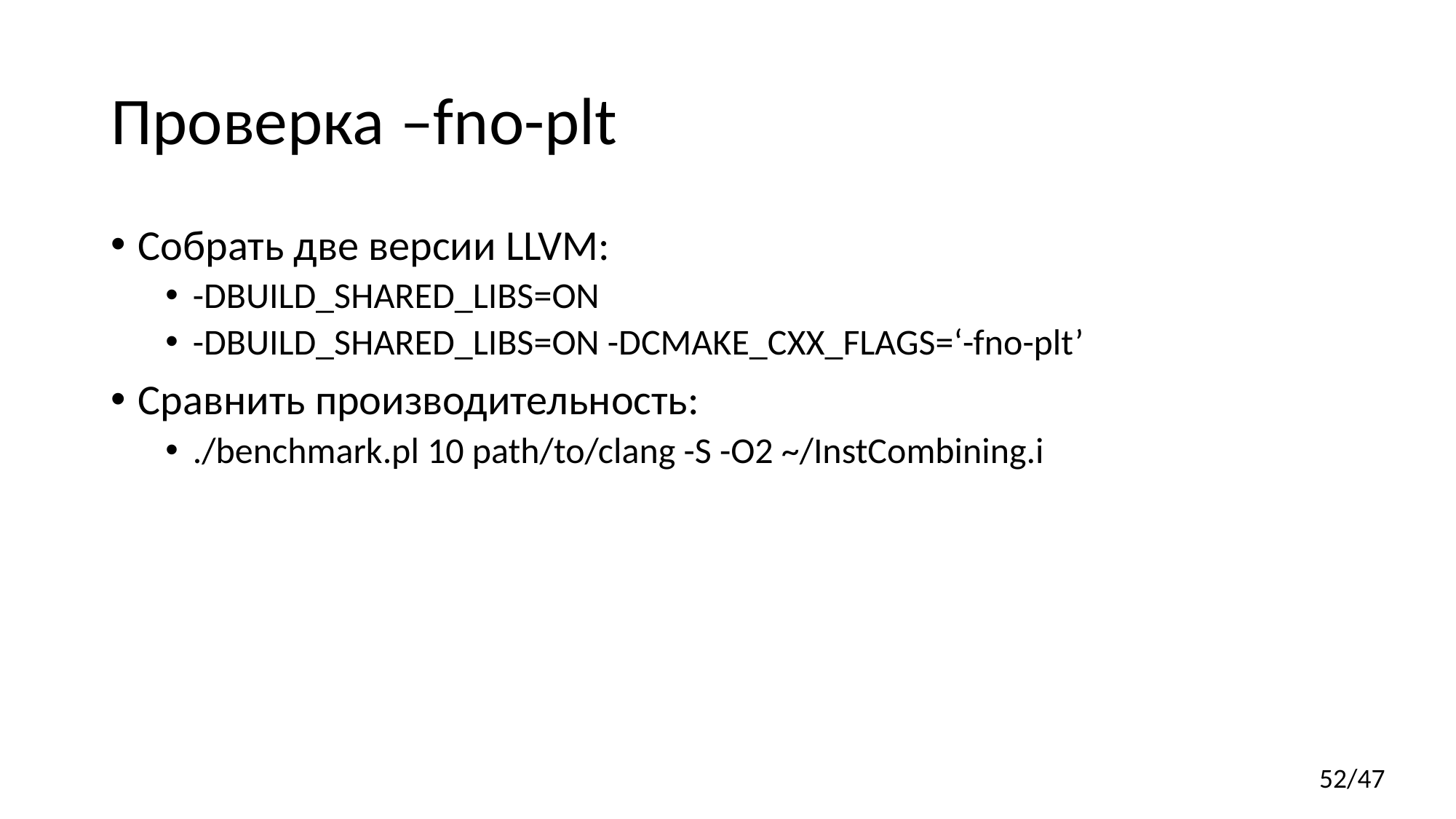

# Проверка –fno-plt
Собрать две версии LLVM:
-DBUILD_SHARED_LIBS=ON
-DBUILD_SHARED_LIBS=ON -DCMAKE_CXX_FLAGS=‘-fno-plt’
Сравнить производительность:
./benchmark.pl 10 path/to/clang -S -O2 ~/InstCombining.i